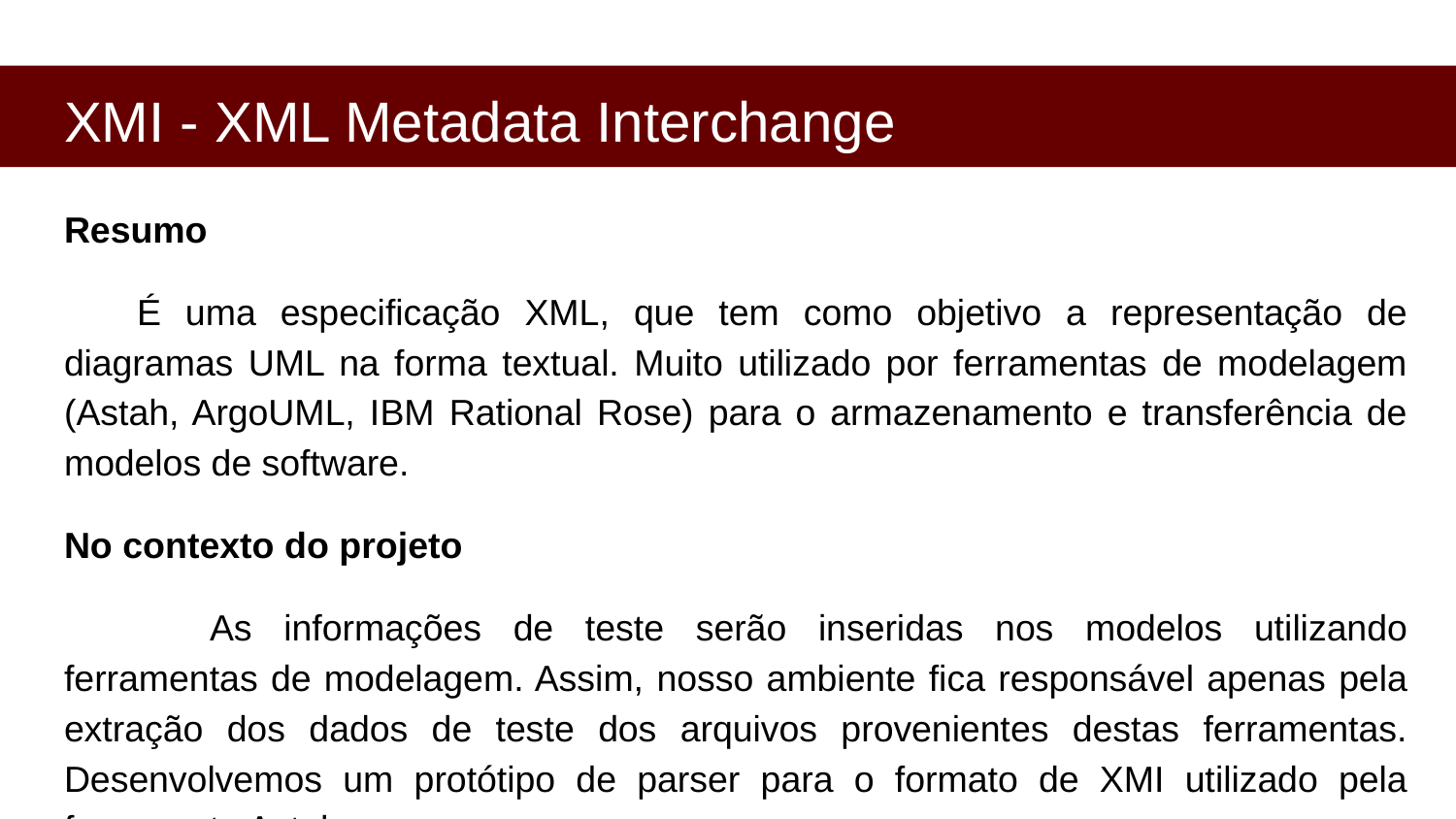

# XMI - XML Metadata Interchange
Resumo
É uma especificação XML, que tem como objetivo a representação de diagramas UML na forma textual. Muito utilizado por ferramentas de modelagem (Astah, ArgoUML, IBM Rational Rose) para o armazenamento e transferência de modelos de software.
No contexto do projeto
	As informações de teste serão inseridas nos modelos utilizando ferramentas de modelagem. Assim, nosso ambiente fica responsável apenas pela extração dos dados de teste dos arquivos provenientes destas ferramentas. Desenvolvemos um protótipo de parser para o formato de XMI utilizado pela ferramenta Astah.